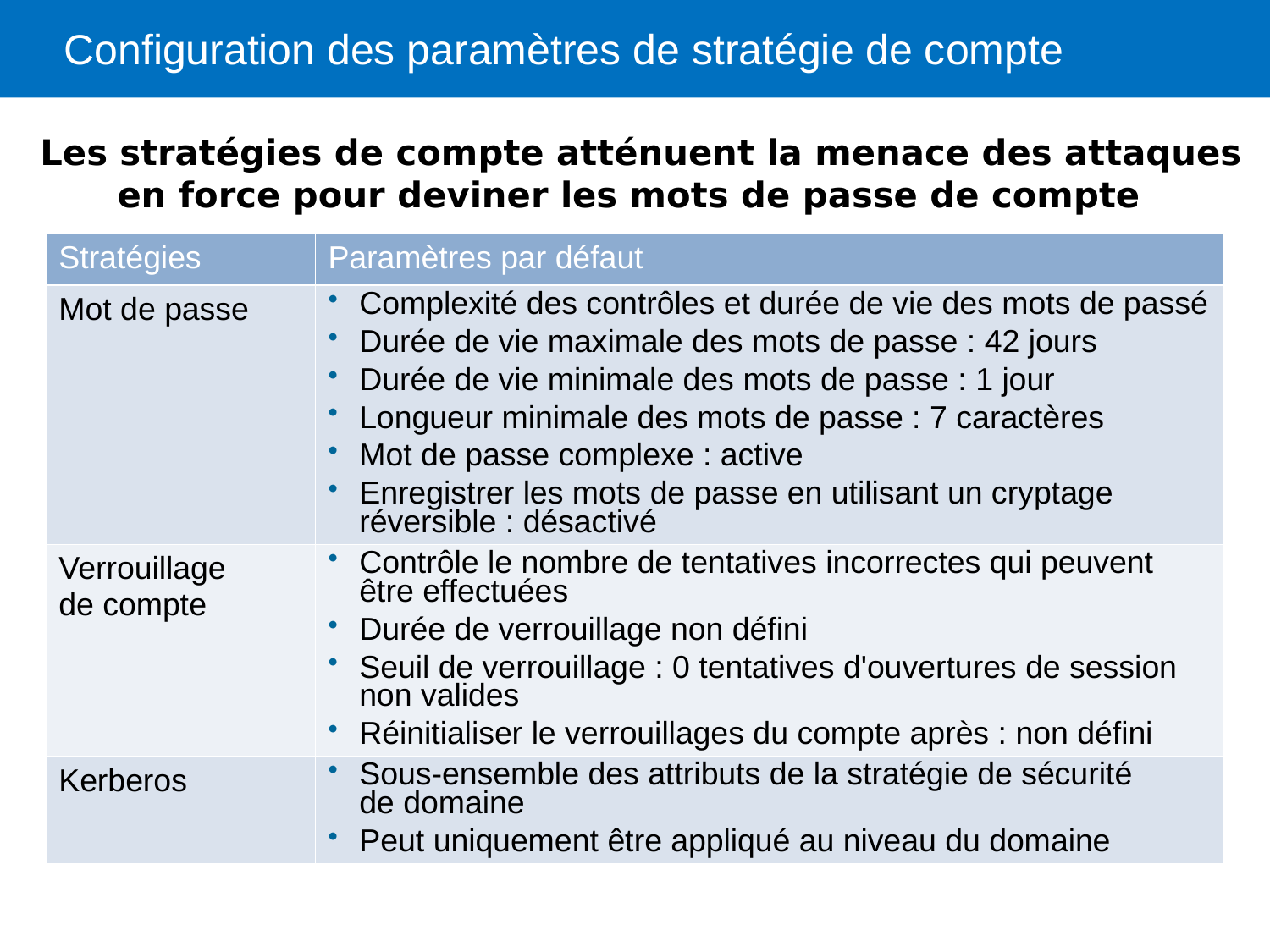

# Configuration des paramètres de stratégie de compte
 Les stratégies de compte atténuent la menace des attaques en force pour deviner les mots de passe de compte
| Stratégies | Paramètres par défaut |
| --- | --- |
| Mot de passe | Complexité des contrôles et durée de vie des mots de passé Durée de vie maximale des mots de passe : 42 jours Durée de vie minimale des mots de passe : 1 jour Longueur minimale des mots de passe : 7 caractères Mot de passe complexe : active Enregistrer les mots de passe en utilisant un cryptage réversible : désactivé |
| Verrouillage de compte | Contrôle le nombre de tentatives incorrectes qui peuvent être effectuées Durée de verrouillage non défini Seuil de verrouillage : 0 tentatives d'ouvertures de session non valides Réinitialiser le verrouillages du compte après : non défini |
| Kerberos | Sous-ensemble des attributs de la stratégie de sécurité de domaine Peut uniquement être appliqué au niveau du domaine |